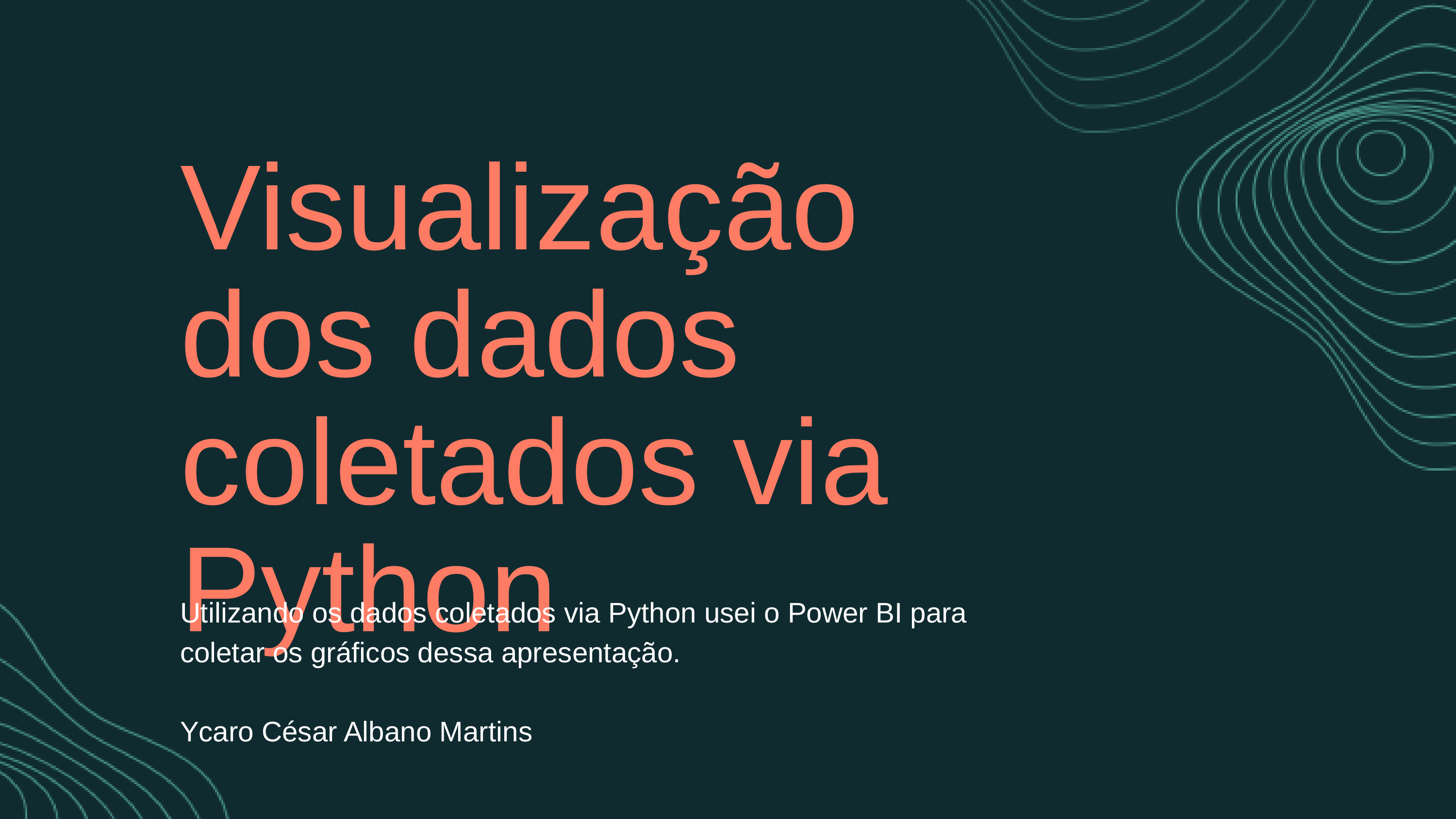

Visualização dos dados coletados via Python
Utilizando os dados coletados via Python usei o Power BI para coletar os gráficos dessa apresentação.

Ycaro César Albano Martins